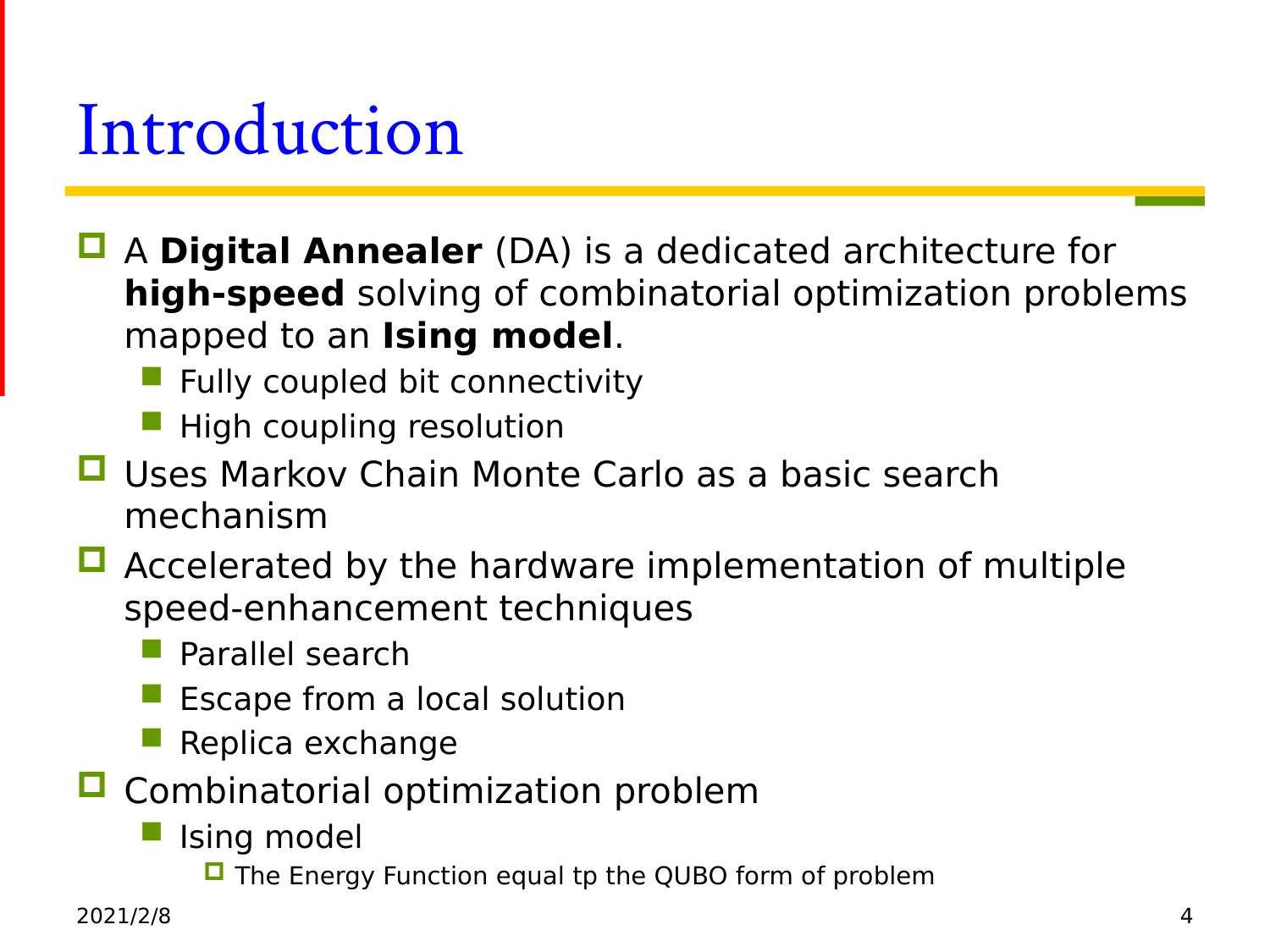

# Introduction
A Digital Annealer (DA) is a dedicated architecture for high-speed solving of combinatorial optimization problems mapped to an Ising model.
Fully coupled bit connectivity
High coupling resolution
Uses Markov Chain Monte Carlo as a basic search mechanism
Accelerated by the hardware implementation of multiple speed-enhancement techniques
Parallel search
Escape from a local solution
Replica exchange
Combinatorial optimization problem
Ising model
The Energy Function equal tp the QUBO form of problem

2021/2/8
4